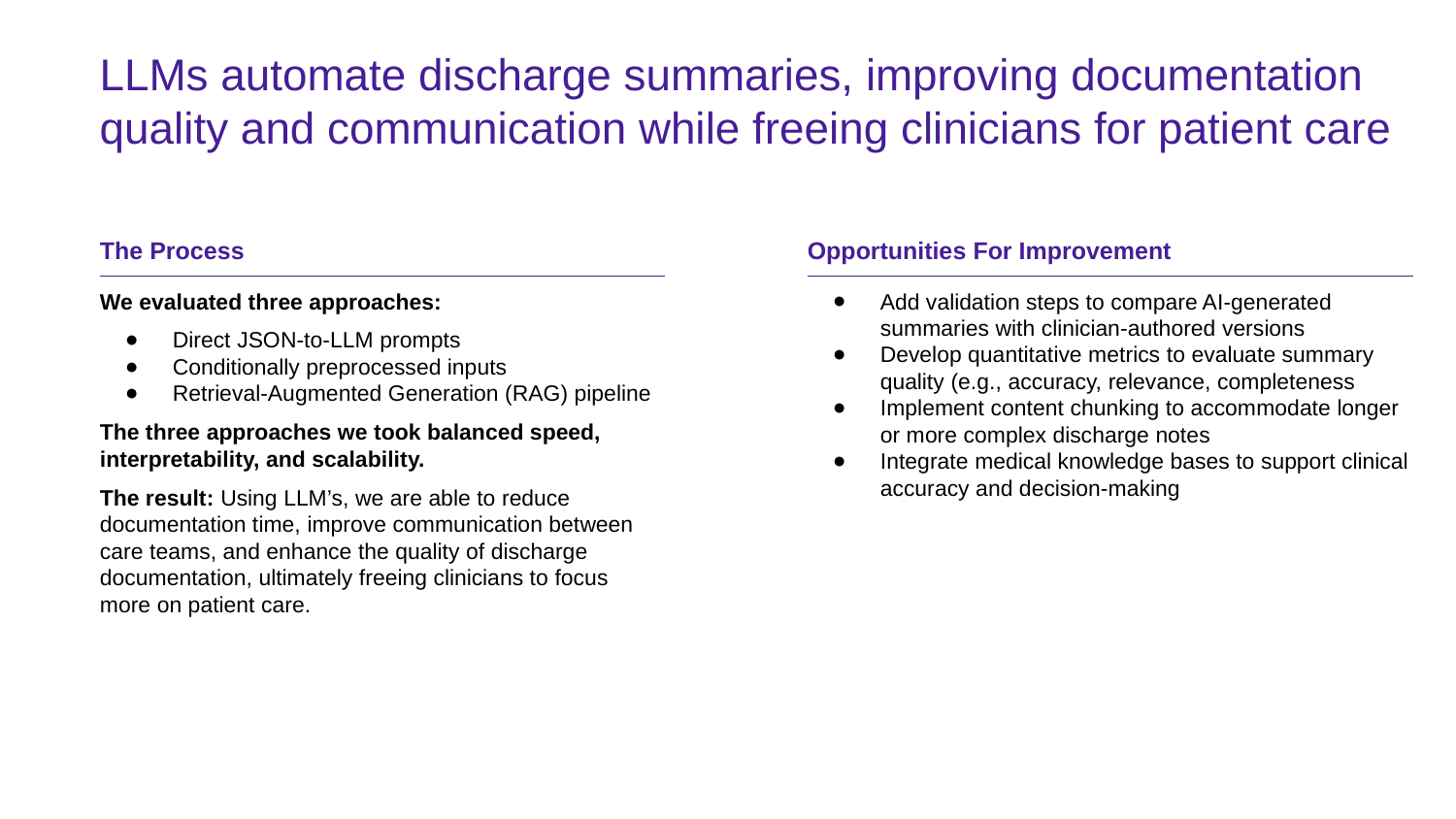

# LLMs automate discharge summaries, improving documentation quality and communication while freeing clinicians for patient care
The Process
Opportunities For Improvement
Add validation steps to compare AI-generated summaries with clinician-authored versions
Develop quantitative metrics to evaluate summary quality (e.g., accuracy, relevance, completeness
Implement content chunking to accommodate longer or more complex discharge notes
Integrate medical knowledge bases to support clinical accuracy and decision-making
We evaluated three approaches:
Direct JSON-to-LLM prompts
Conditionally preprocessed inputs
Retrieval-Augmented Generation (RAG) pipeline
The three approaches we took balanced speed, interpretability, and scalability.
The result: Using LLM’s, we are able to reduce documentation time, improve communication between care teams, and enhance the quality of discharge documentation, ultimately freeing clinicians to focus more on patient care.